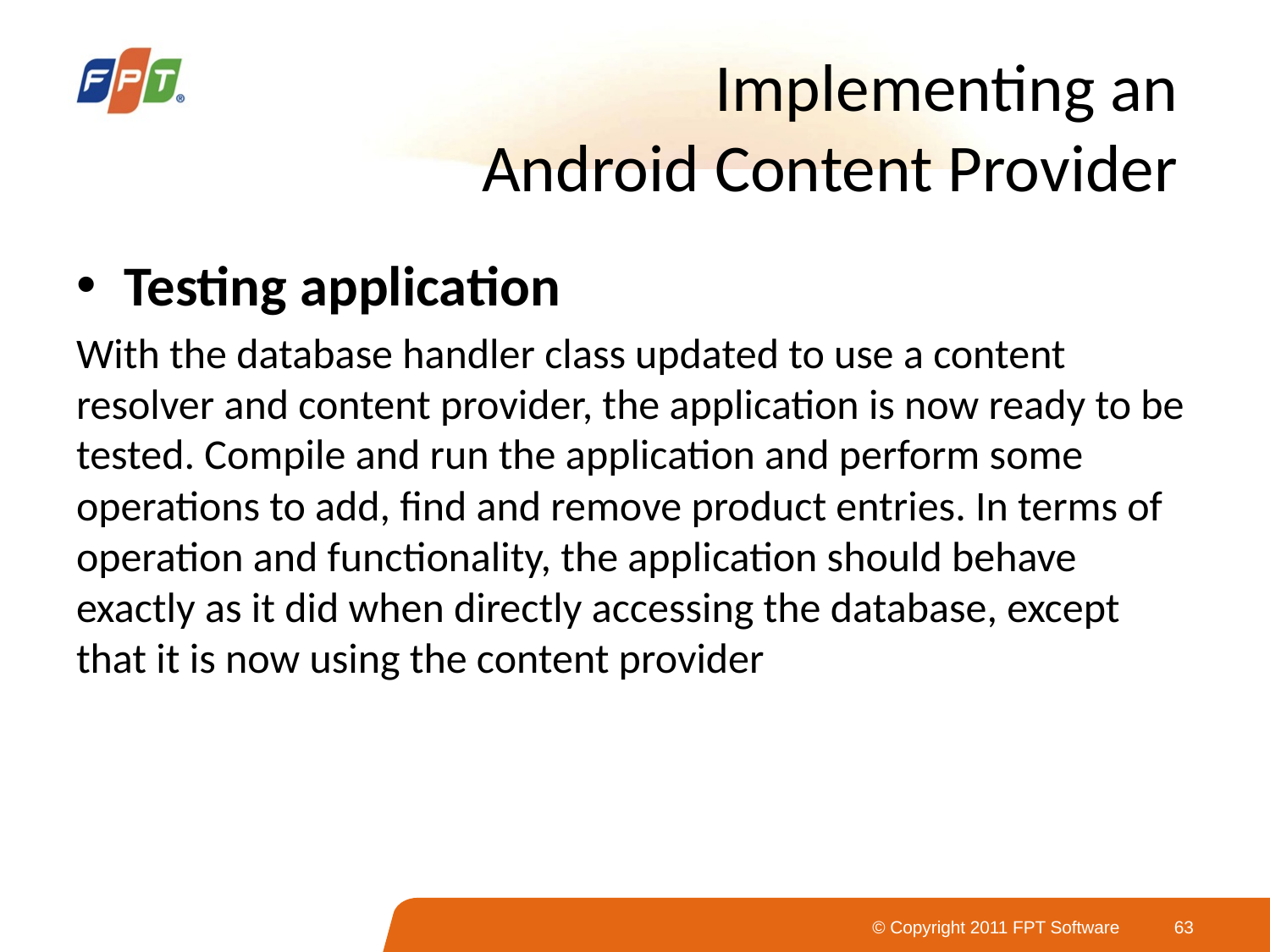

# Implementing an Android Content Provider
Testing application
With the database handler class updated to use a content resolver and content provider, the application is now ready to be tested. Compile and run the application and perform some operations to add, find and remove product entries. In terms of operation and functionality, the application should behave exactly as it did when directly accessing the database, except that it is now using the content provider